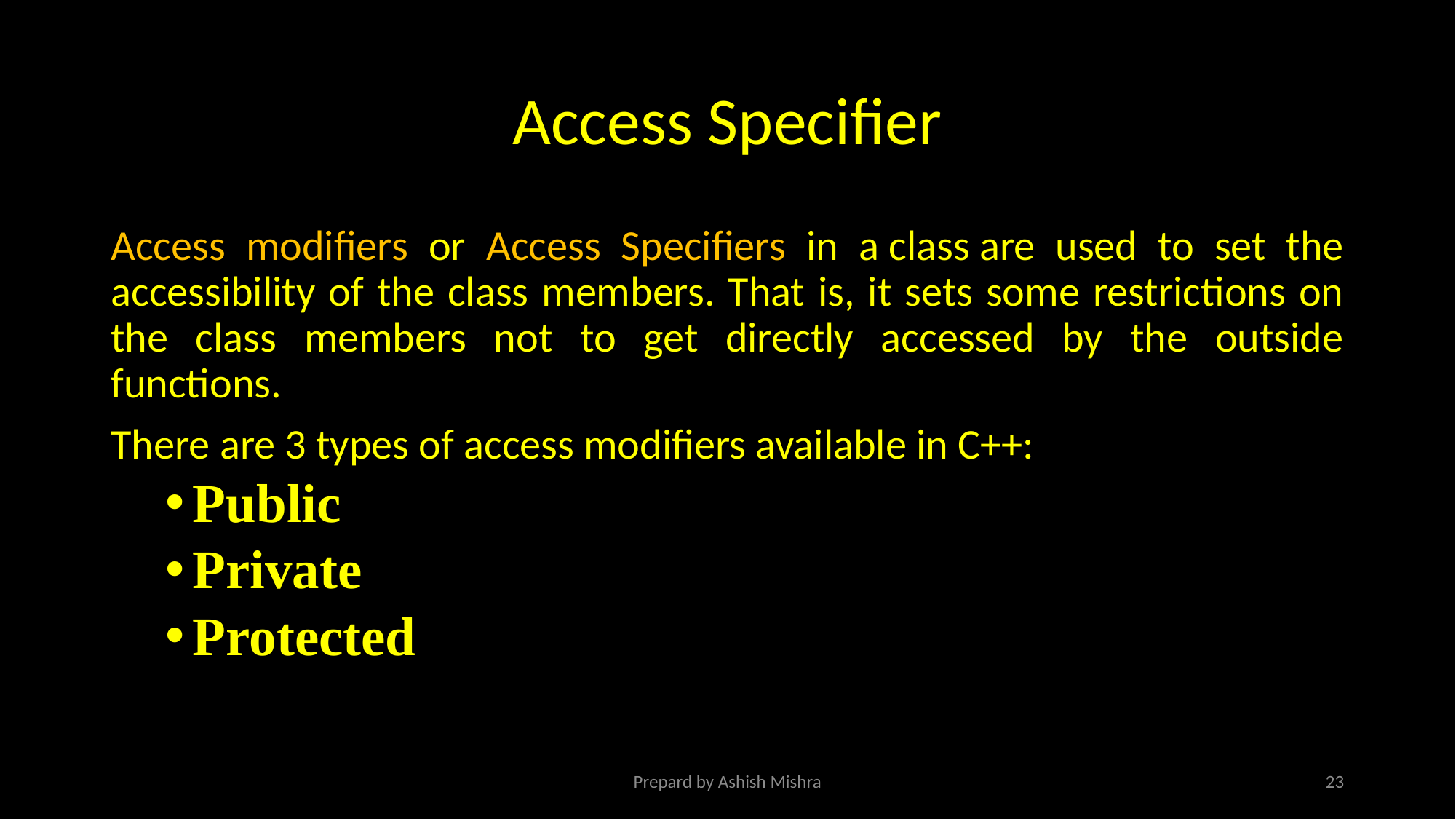

# Access Specifier
Access modifiers or Access Specifiers in a class are used to set the accessibility of the class members. That is, it sets some restrictions on the class members not to get directly accessed by the outside functions.
There are 3 types of access modifiers available in C++:
Public
Private
Protected

Prepard by Ashish Mishra
23